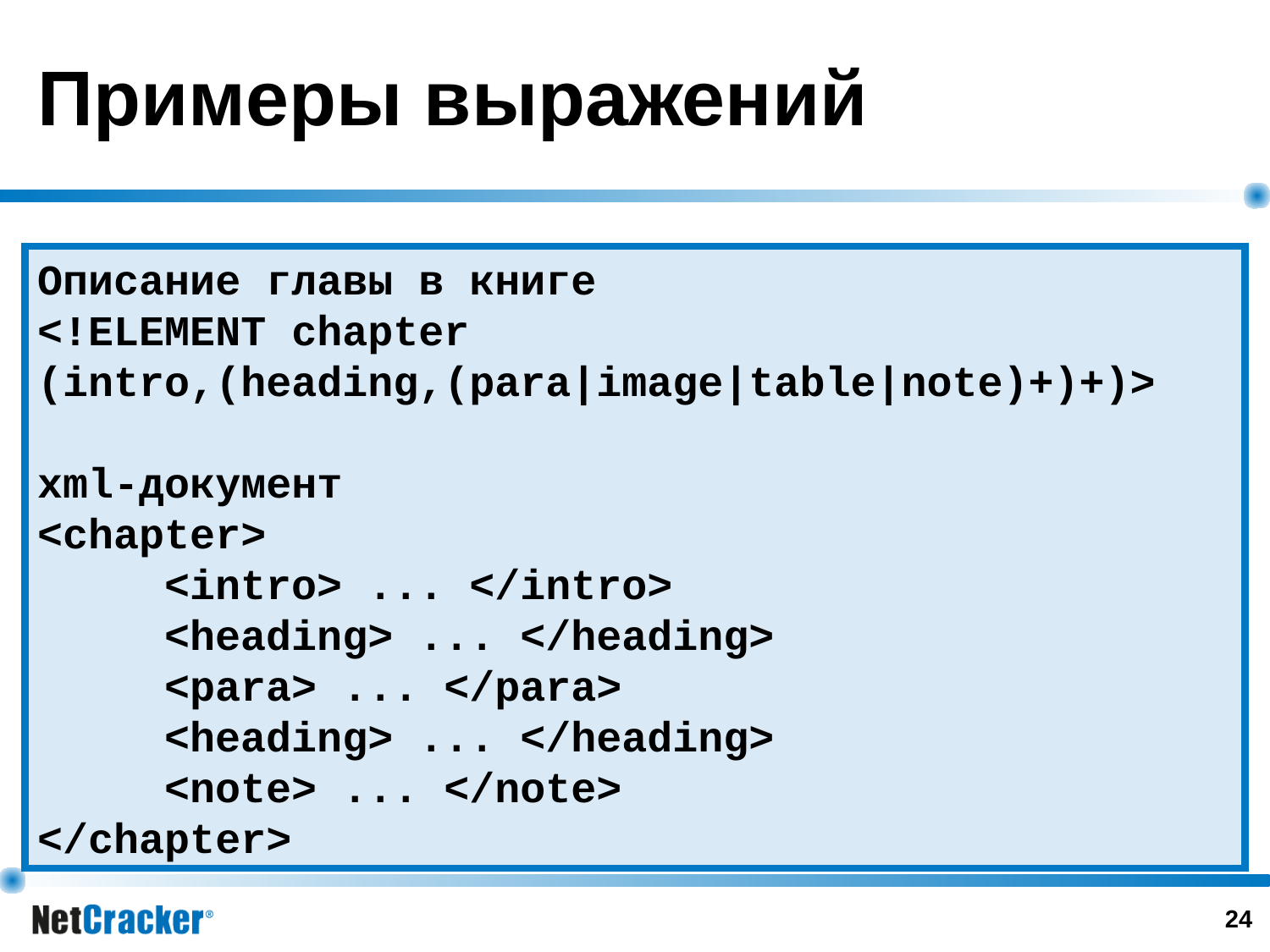

# Примеры выражений
Описание главы в книге
<!ELEMENT chapter
(intro,(heading,(para|image|table|note)+)+)>

xml-документ
<chapter>
	<intro> ... </intro>
	<heading> ... </heading>
	<para> ... </para>
	<heading> ... </heading>
	<note> ... </note>
</chapter>
24